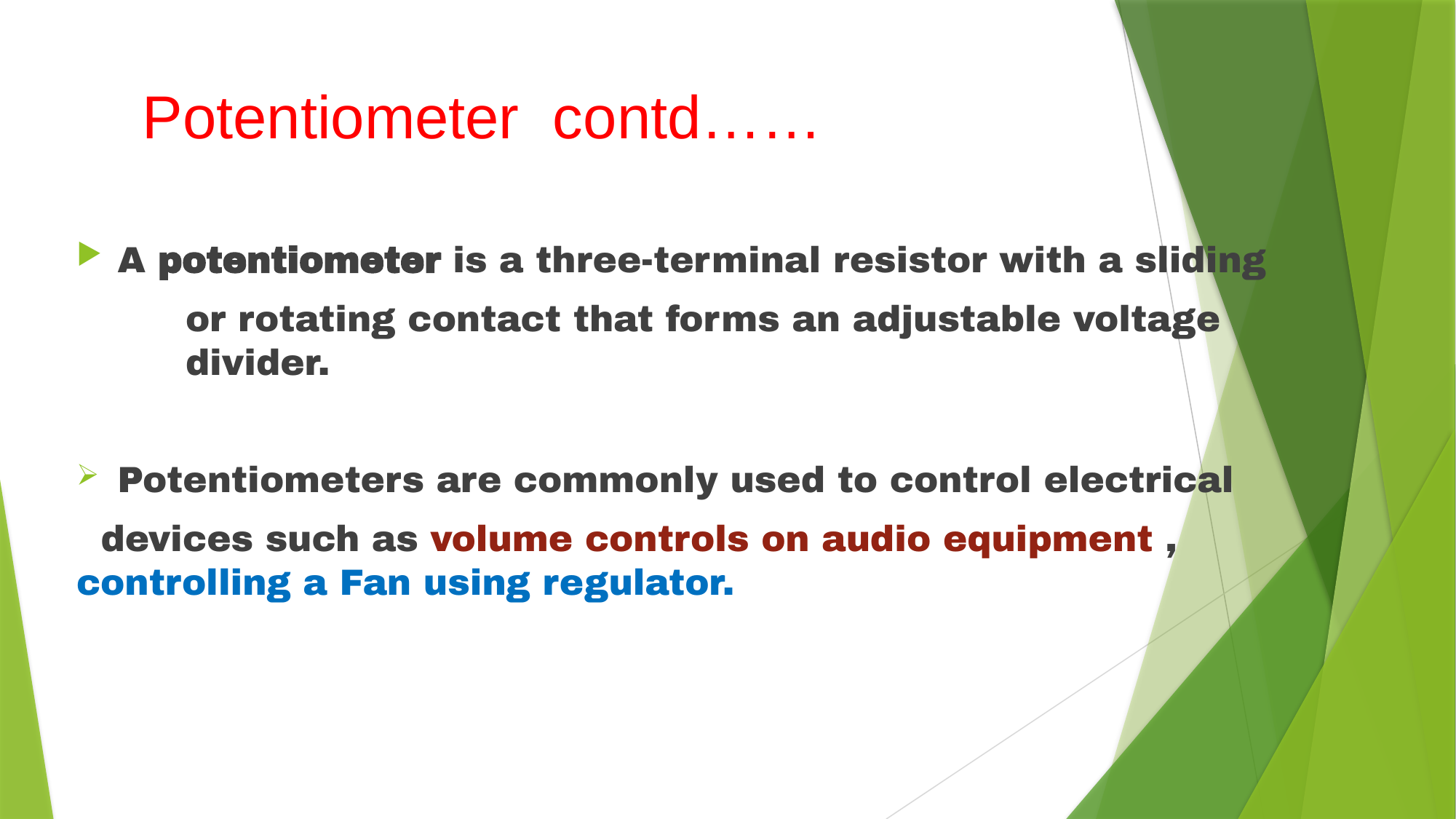

# Potentiometer  contd……
A potentiometer is a three-terminal resistor with a sliding
 	or rotating contact that forms an adjustable voltage     	divider.

Potentiometers are commonly used to control electrical
  devices such as volume controls on audio equipment , controlling a Fan using regulator.